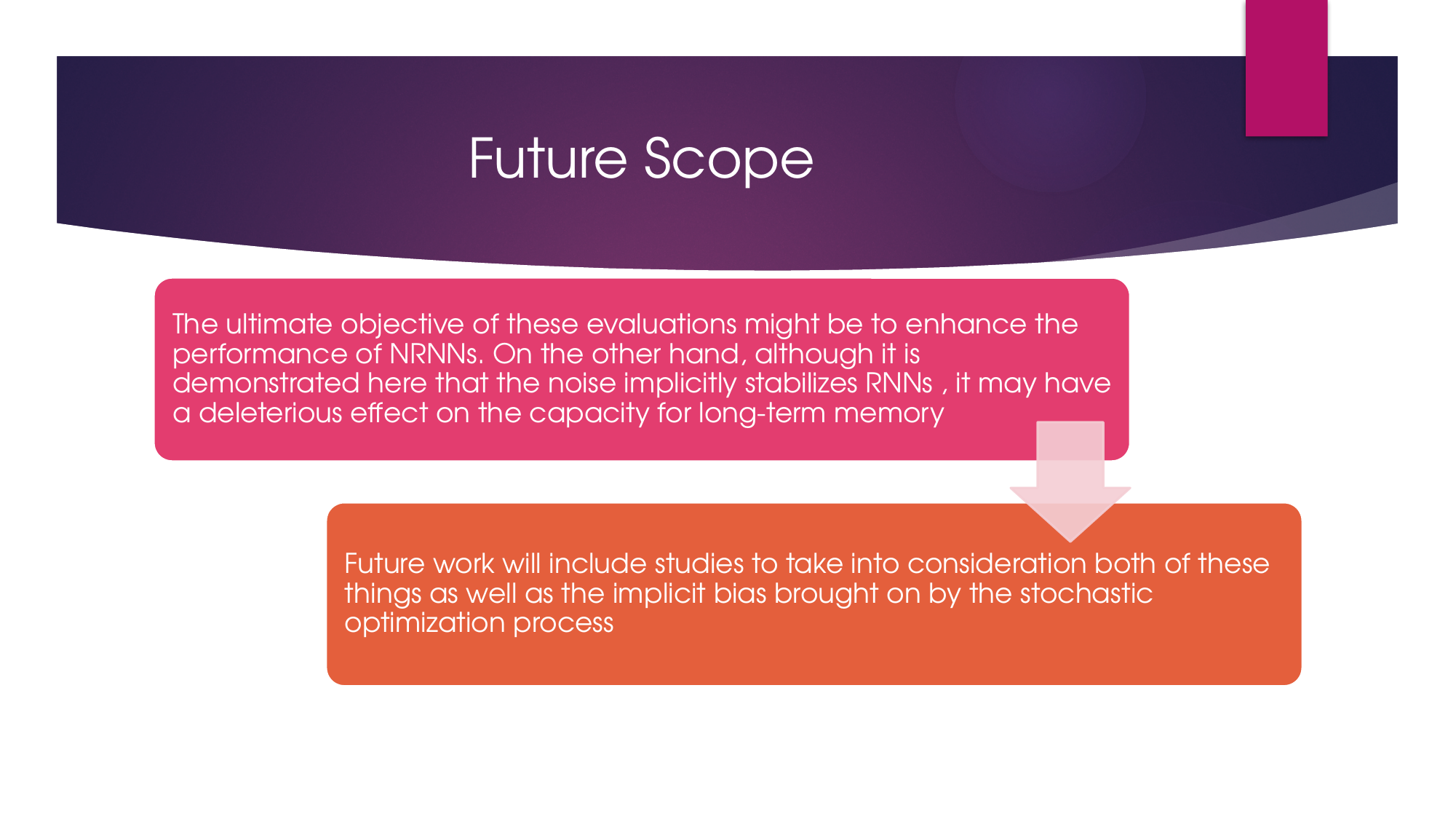

# Future Scope
The ultimate objective of these evaluations might be to enhance the performance of NRNNs. On the other hand, although it is demonstrated here that the noise implicitly stabilizes RNNs , it may have a deleterious effect on the capacity for long-term memory
Future work will include studies to take into consideration both of these things as well as the implicit bias brought on by the stochastic optimization process